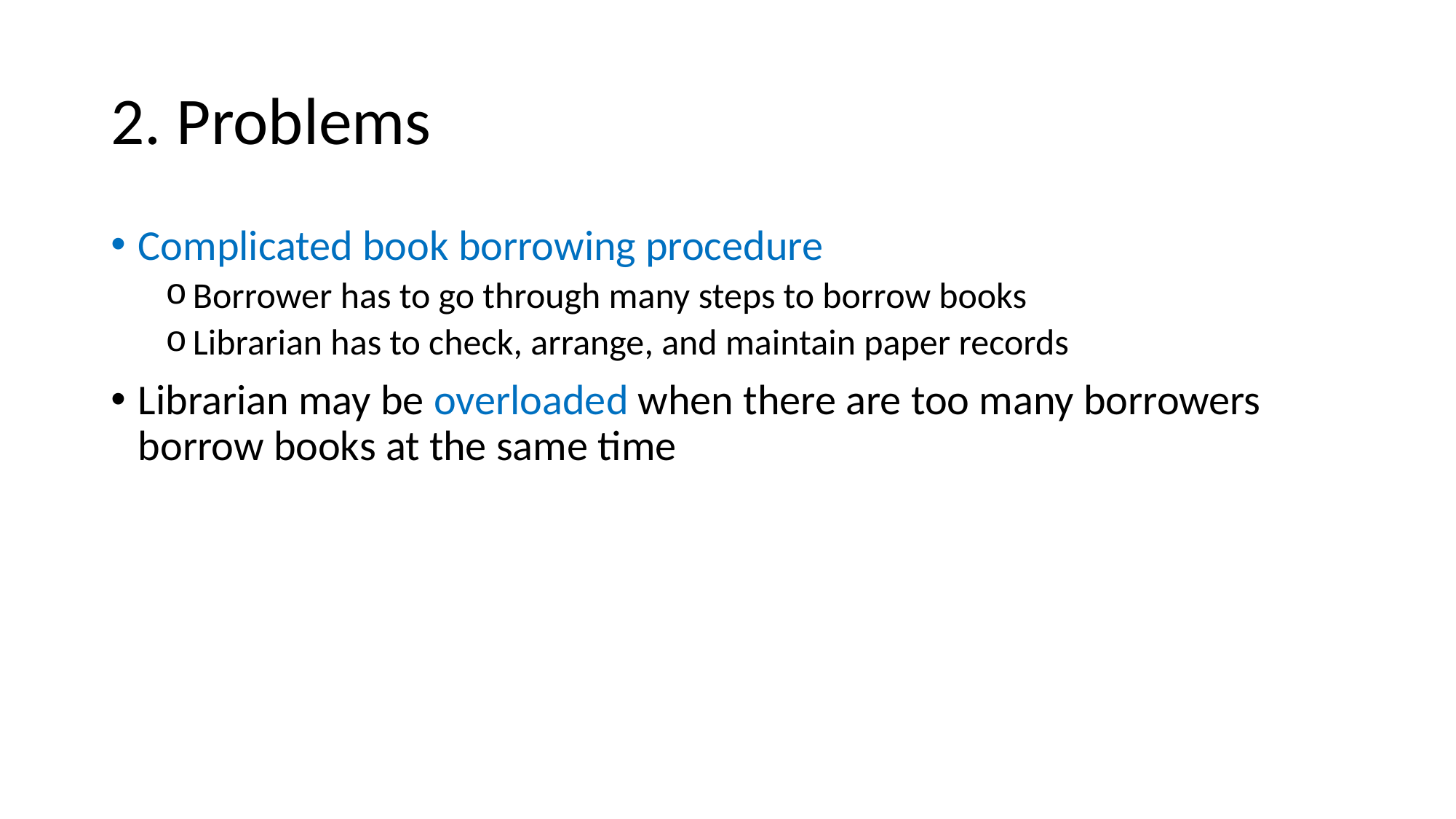

# 2. Problems
Complicated book borrowing procedure
Borrower has to go through many steps to borrow books
Librarian has to check, arrange, and maintain paper records
Librarian may be overloaded when there are too many borrowers borrow books at the same time